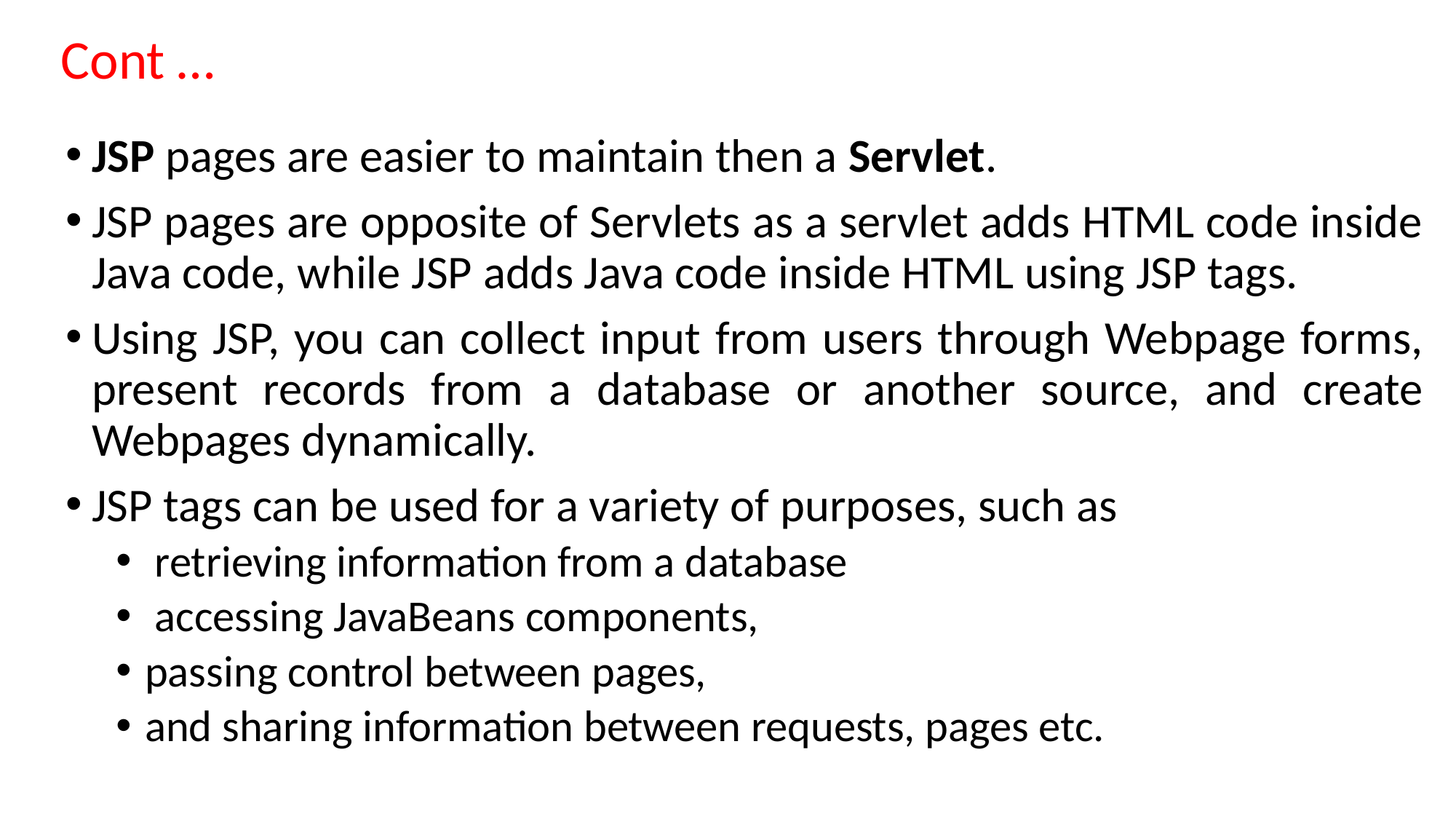

# Cont …

JSP pages are easier to maintain then a Servlet.
JSP pages are opposite of Servlets as a servlet adds HTML code inside Java code, while JSP adds Java code inside HTML using JSP tags.
Using JSP, you can collect input from users through Webpage forms, present records from a database or another source, and create Webpages dynamically.
JSP tags can be used for a variety of purposes, such as
 retrieving information from a database
 accessing JavaBeans components,
passing control between pages,
and sharing information between requests, pages etc.